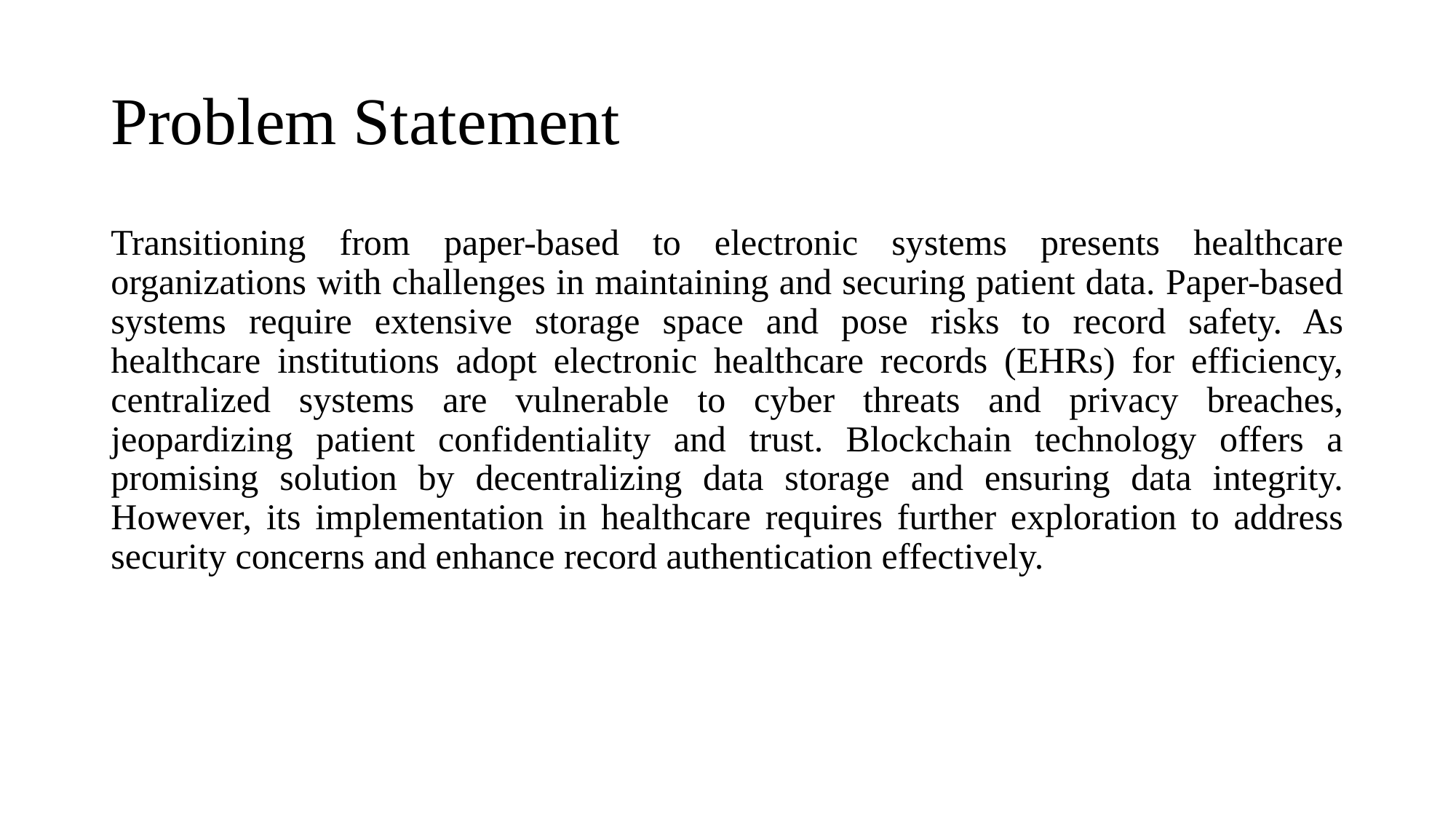

# Problem Statement
Transitioning from paper-based to electronic systems presents healthcare organizations with challenges in maintaining and securing patient data. Paper-based systems require extensive storage space and pose risks to record safety. As healthcare institutions adopt electronic healthcare records (EHRs) for efficiency, centralized systems are vulnerable to cyber threats and privacy breaches, jeopardizing patient confidentiality and trust. Blockchain technology offers a promising solution by decentralizing data storage and ensuring data integrity. However, its implementation in healthcare requires further exploration to address security concerns and enhance record authentication effectively.